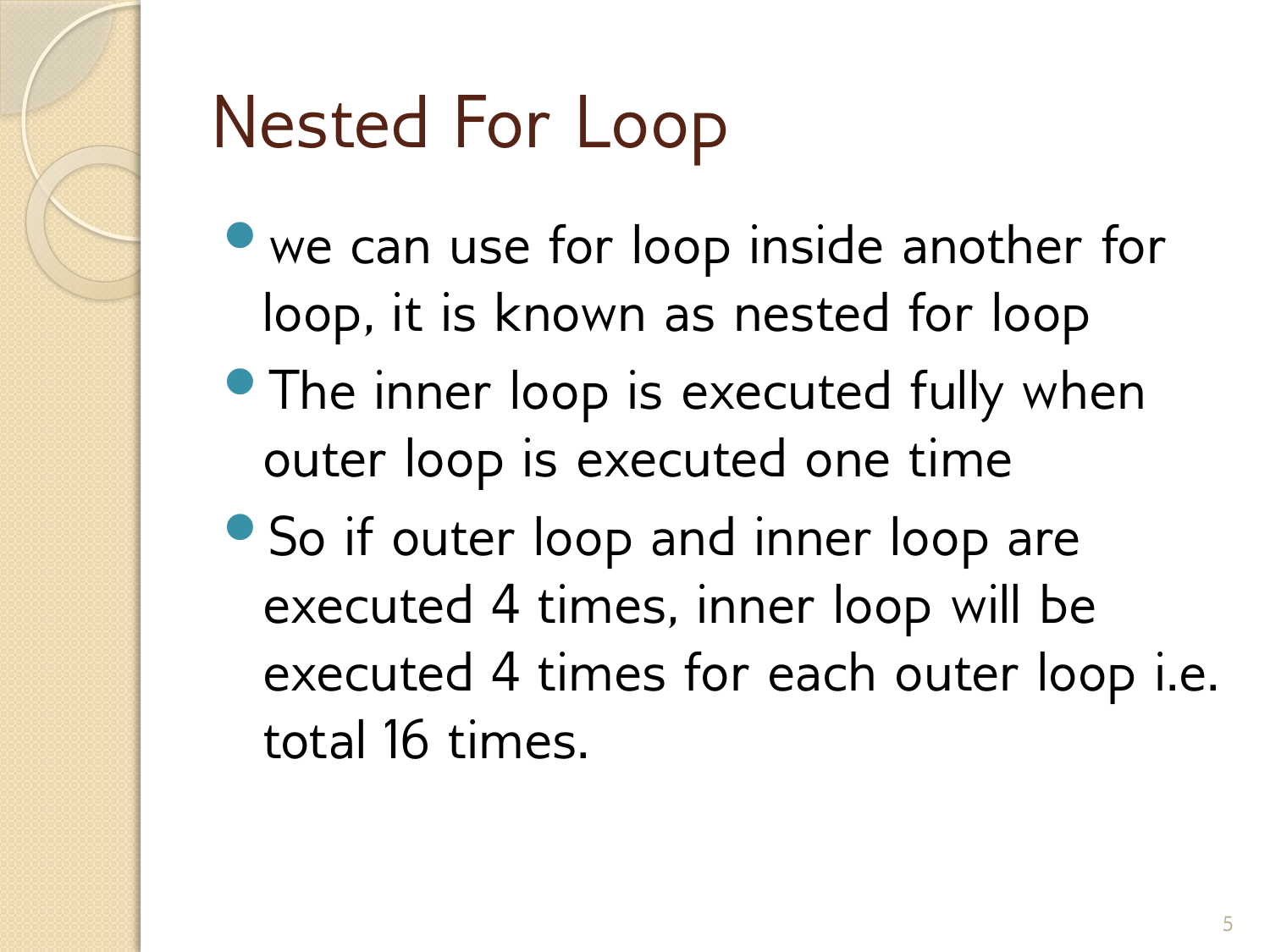

# Nested For Loop
we can use for loop inside another for loop, it is known as nested for loop
The inner loop is executed fully when outer loop is executed one time
So if outer loop and inner loop are executed 4 times, inner loop will be executed 4 times for each outer loop i.e. total 16 times.
5